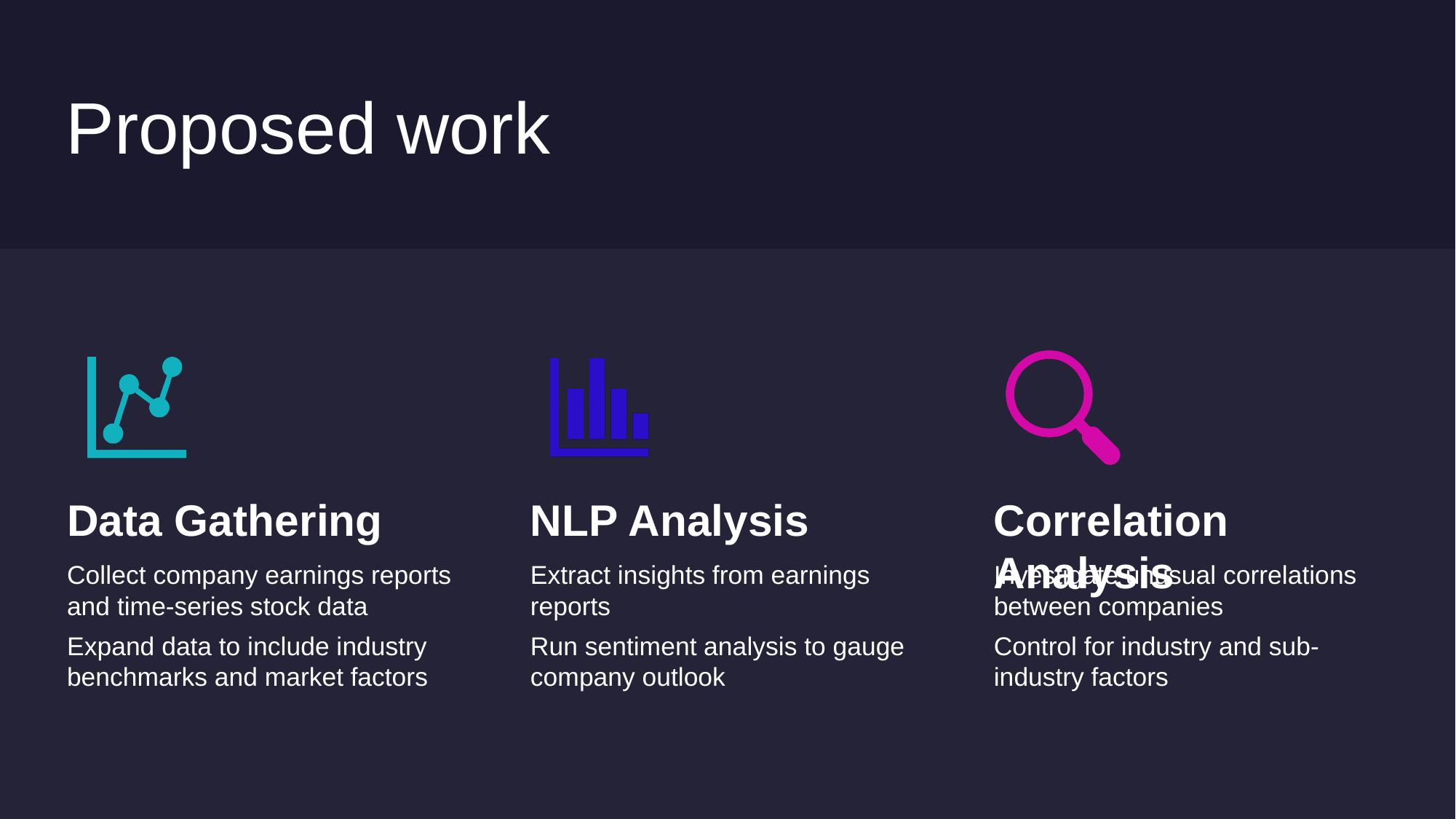

# Proposed work

Data Gathering
Collect company earnings reports and time-series stock data
Expand data to include industry benchmarks and market factors
NLP Analysis
Extract insights from earnings reports
Run sentiment analysis to gauge company outlook
Correlation Analysis
Investigate unusual correlations between companies
Control for industry and sub-industry factors